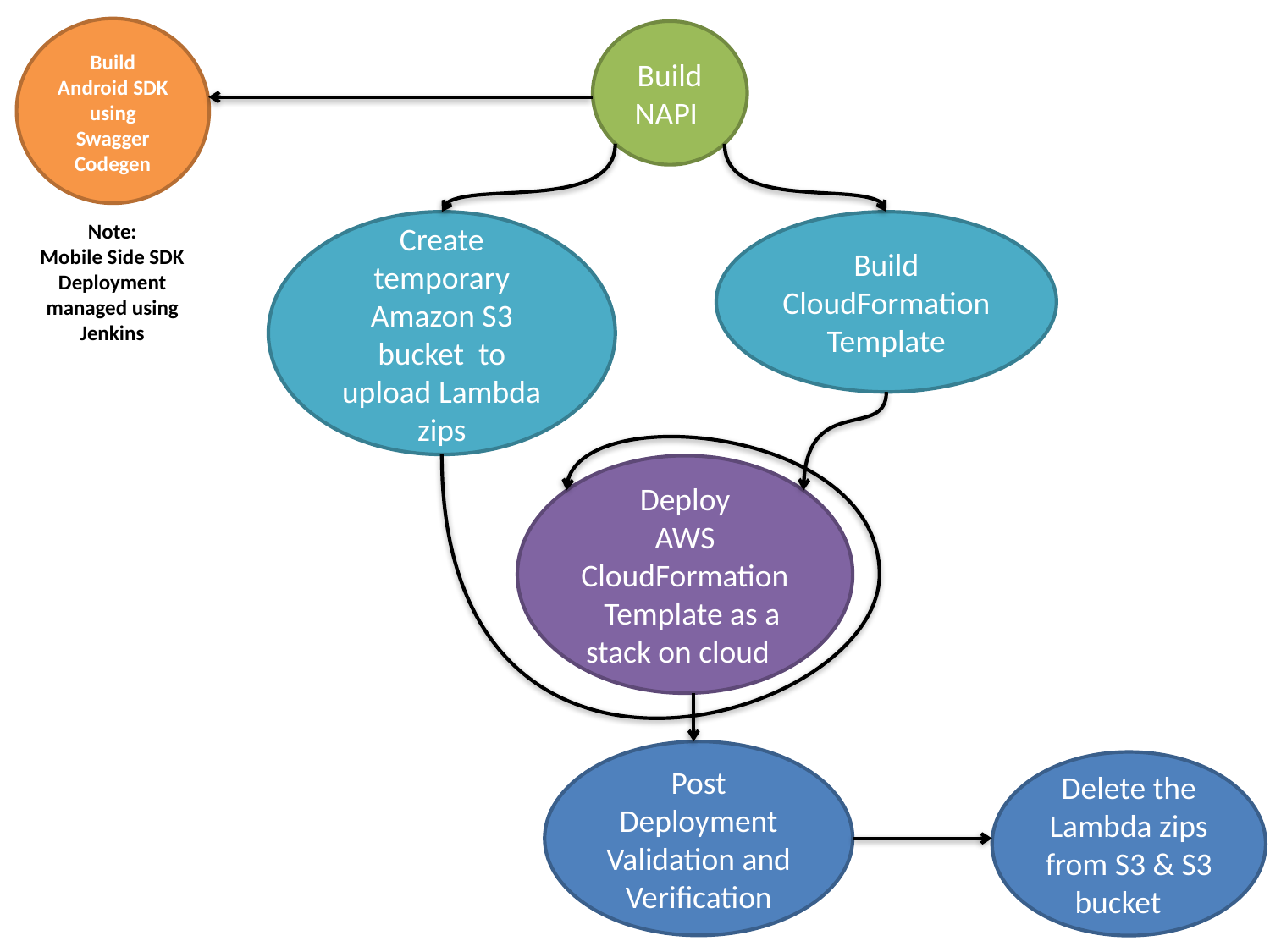

Build Android SDK using Swagger Codegen

Build NAPI
Create temporary Amazon S3 bucket  to upload Lambda zips
Build
CloudFormation Template
Note:
Mobile Side SDK Deployment managed using Jenkins

Deploy
AWS CloudFormation   Template as a stack on cloud
Post Deployment Validation and Verification
Delete the Lambda zips from S3 & S3 bucket